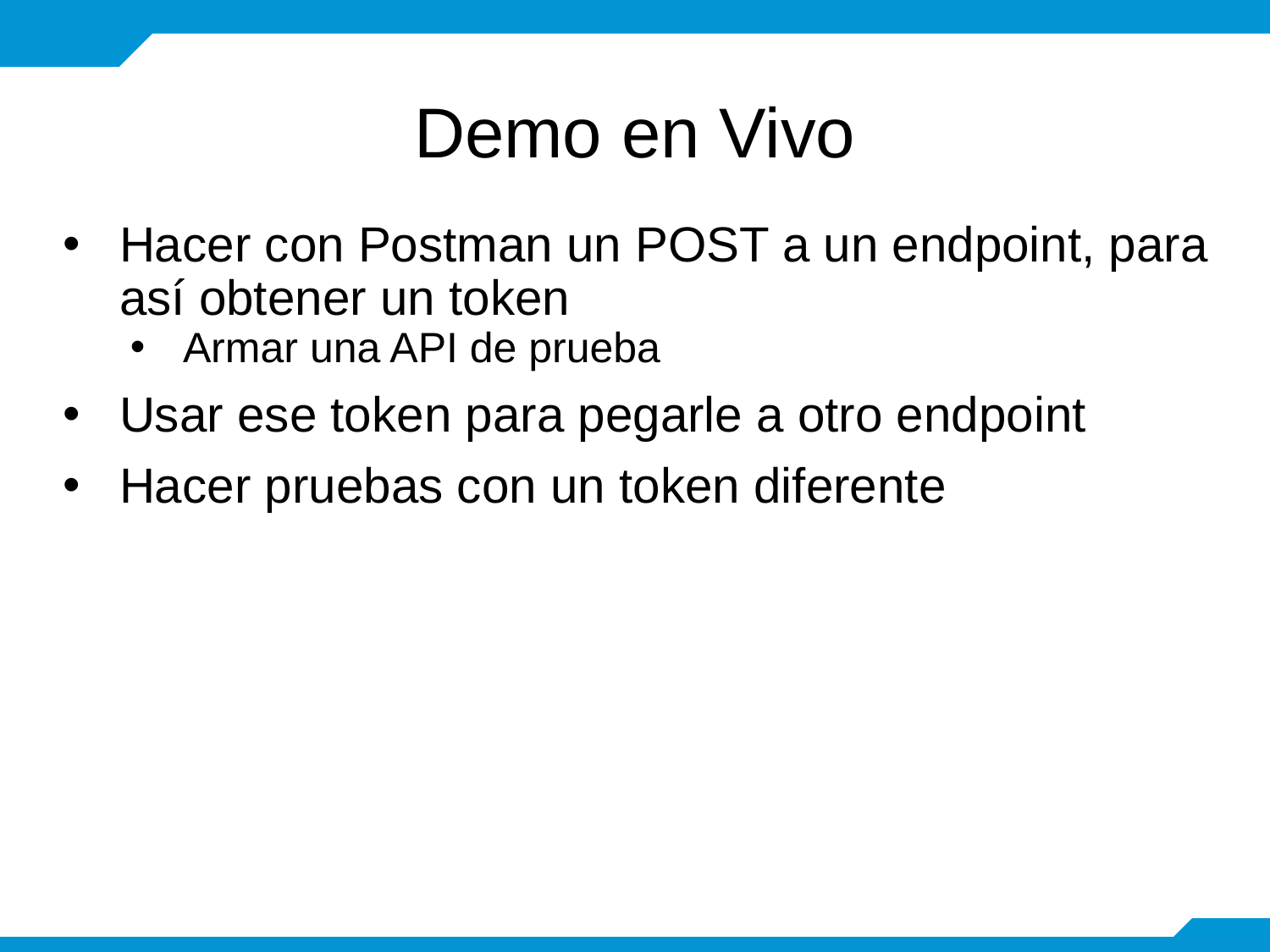

# Demo en Vivo
Hacer con Postman un POST a un endpoint, para así obtener un token
Armar una API de prueba
Usar ese token para pegarle a otro endpoint
Hacer pruebas con un token diferente